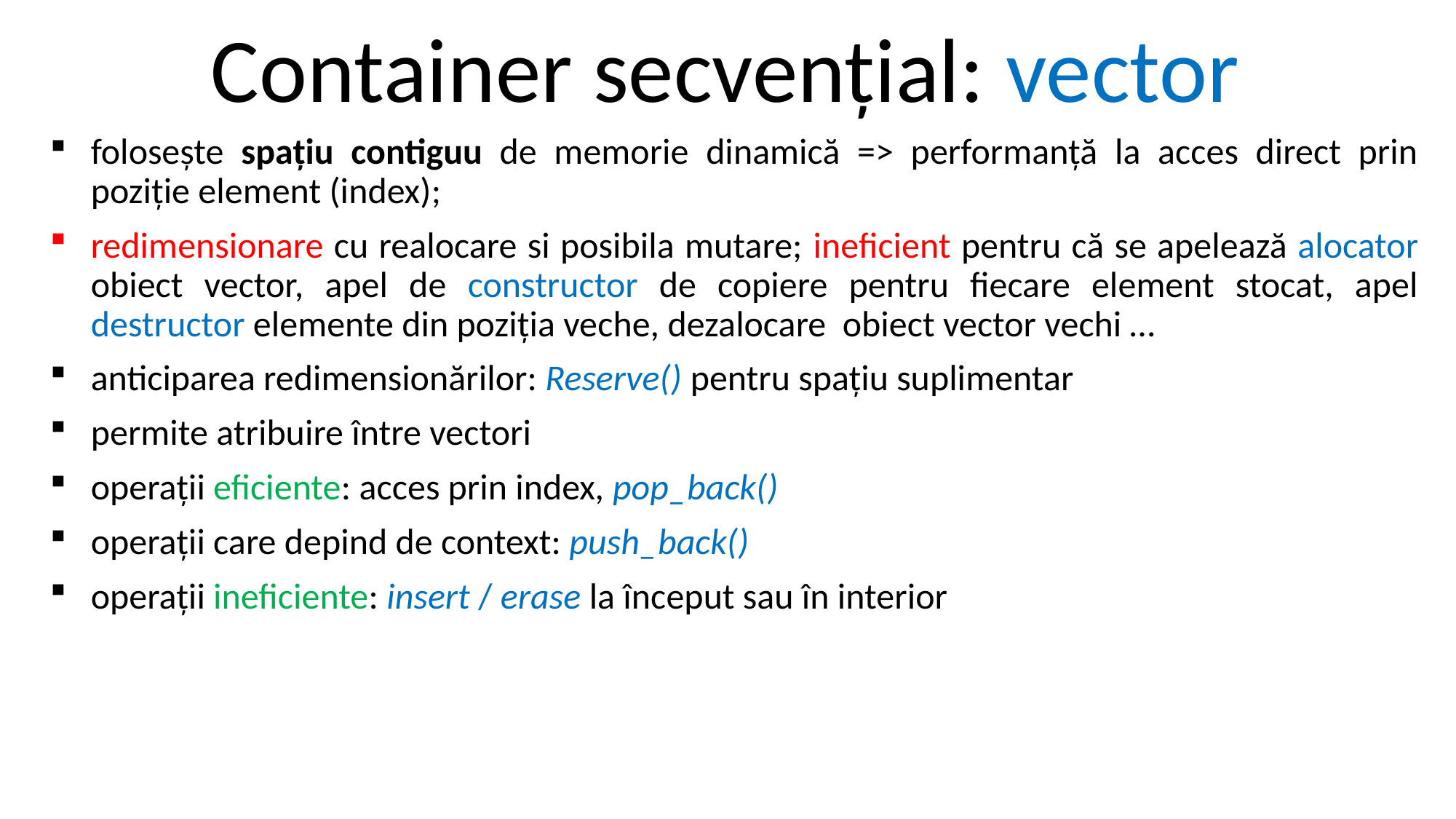

# Container secvențial: vector
folosește spațiu contiguu de memorie dinamică => performanță la acces direct prin poziție element (index);
redimensionare cu realocare si posibila mutare; ineficient pentru că se apelează alocator obiect vector, apel de constructor de copiere pentru fiecare element stocat, apel destructor elemente din poziția veche, dezalocare  obiect vector vechi …
anticiparea redimensionărilor: Reserve() pentru spațiu suplimentar
permite atribuire între vectori
operații eficiente: acces prin index, pop_back()
operații care depind de context: push_back()
operații ineficiente: insert / erase la început sau în interior